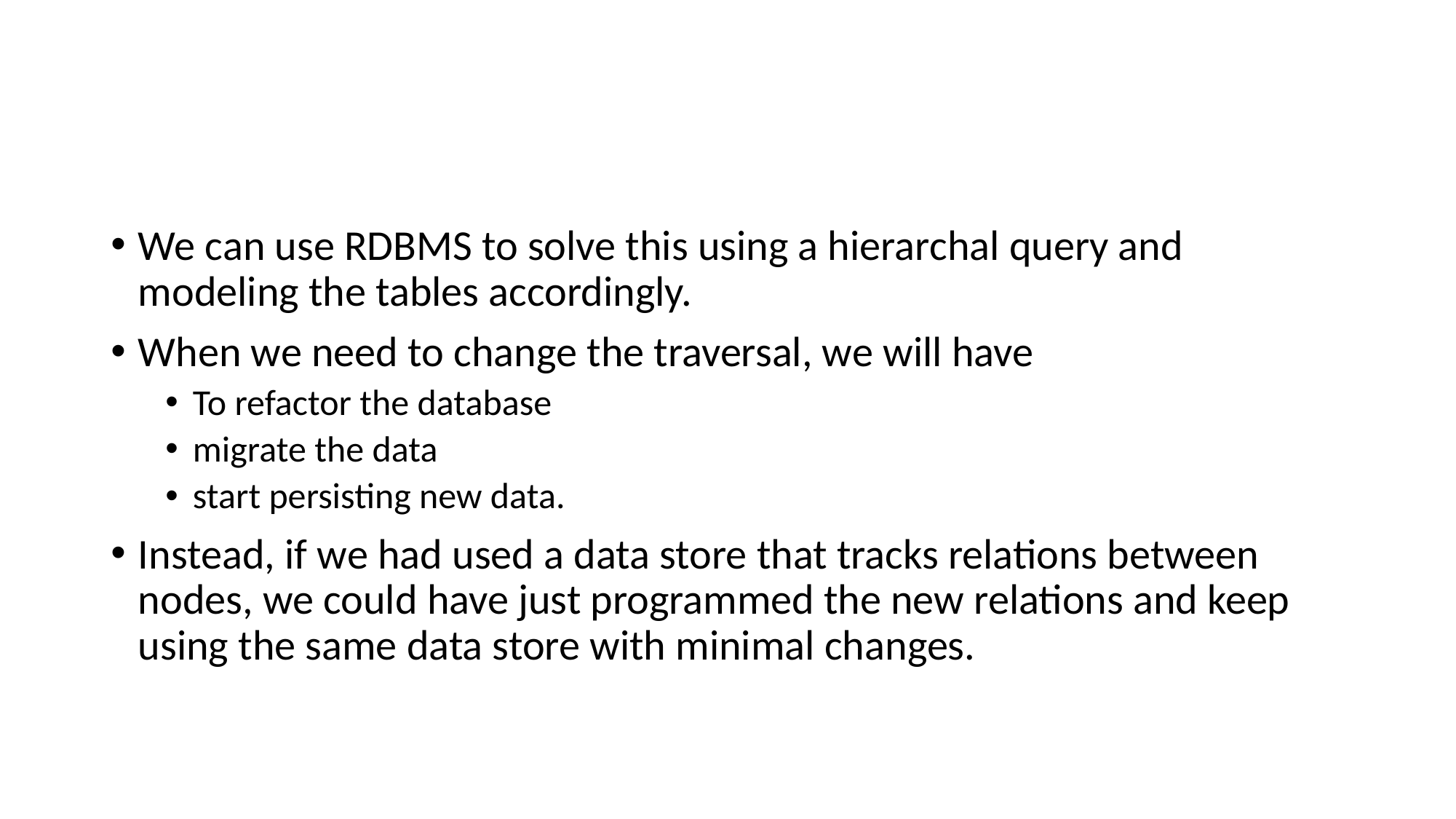

#
We can use RDBMS to solve this using a hierarchal query and modeling the tables accordingly.
When we need to change the traversal, we will have
To refactor the database
migrate the data
start persisting new data.
Instead, if we had used a data store that tracks relations between nodes, we could have just programmed the new relations and keep using the same data store with minimal changes.